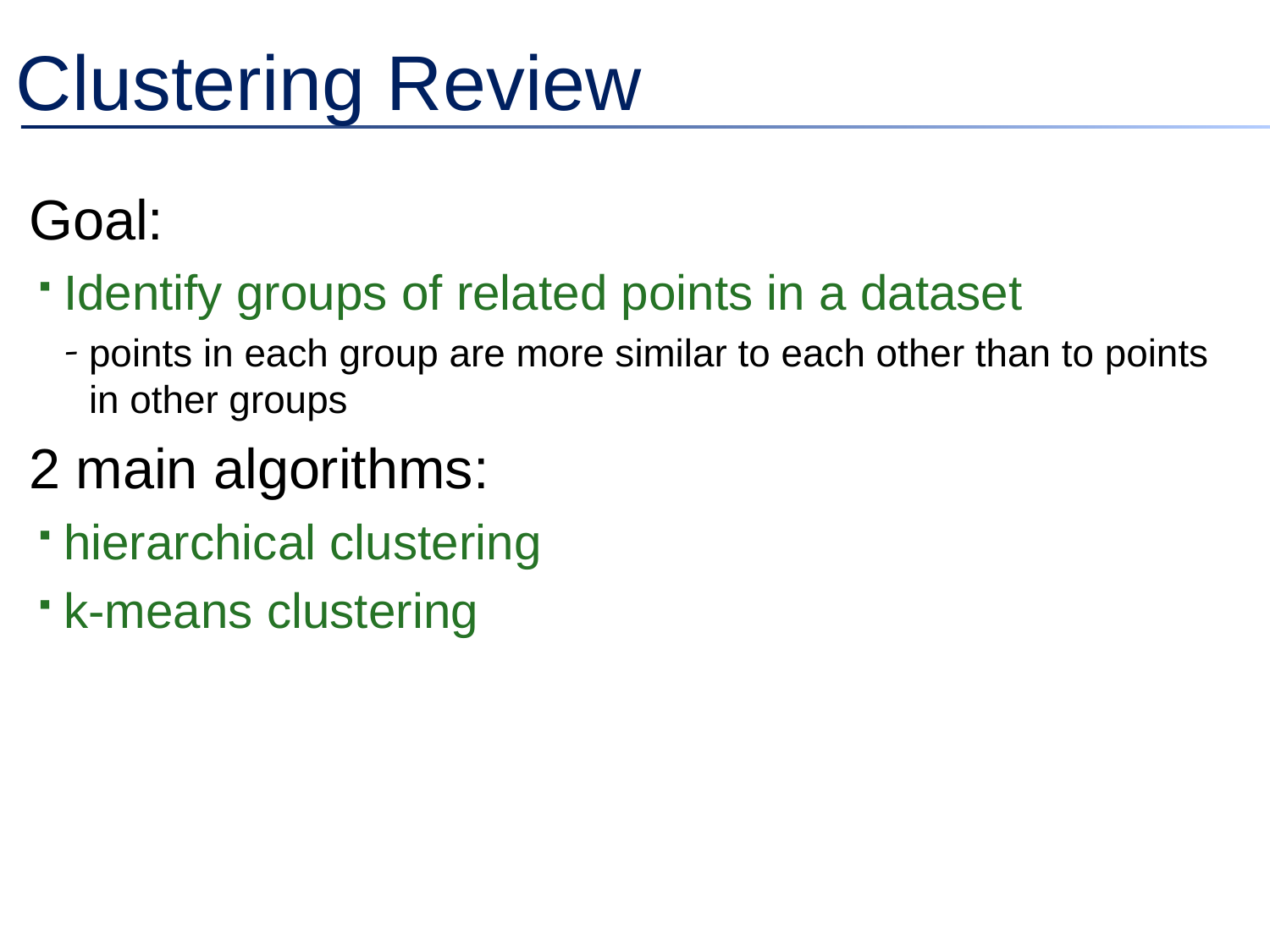

# Clustering Review
Goal:
Identify groups of related points in a dataset
points in each group are more similar to each other than to points in other groups
2 main algorithms:
hierarchical clustering
k-means clustering